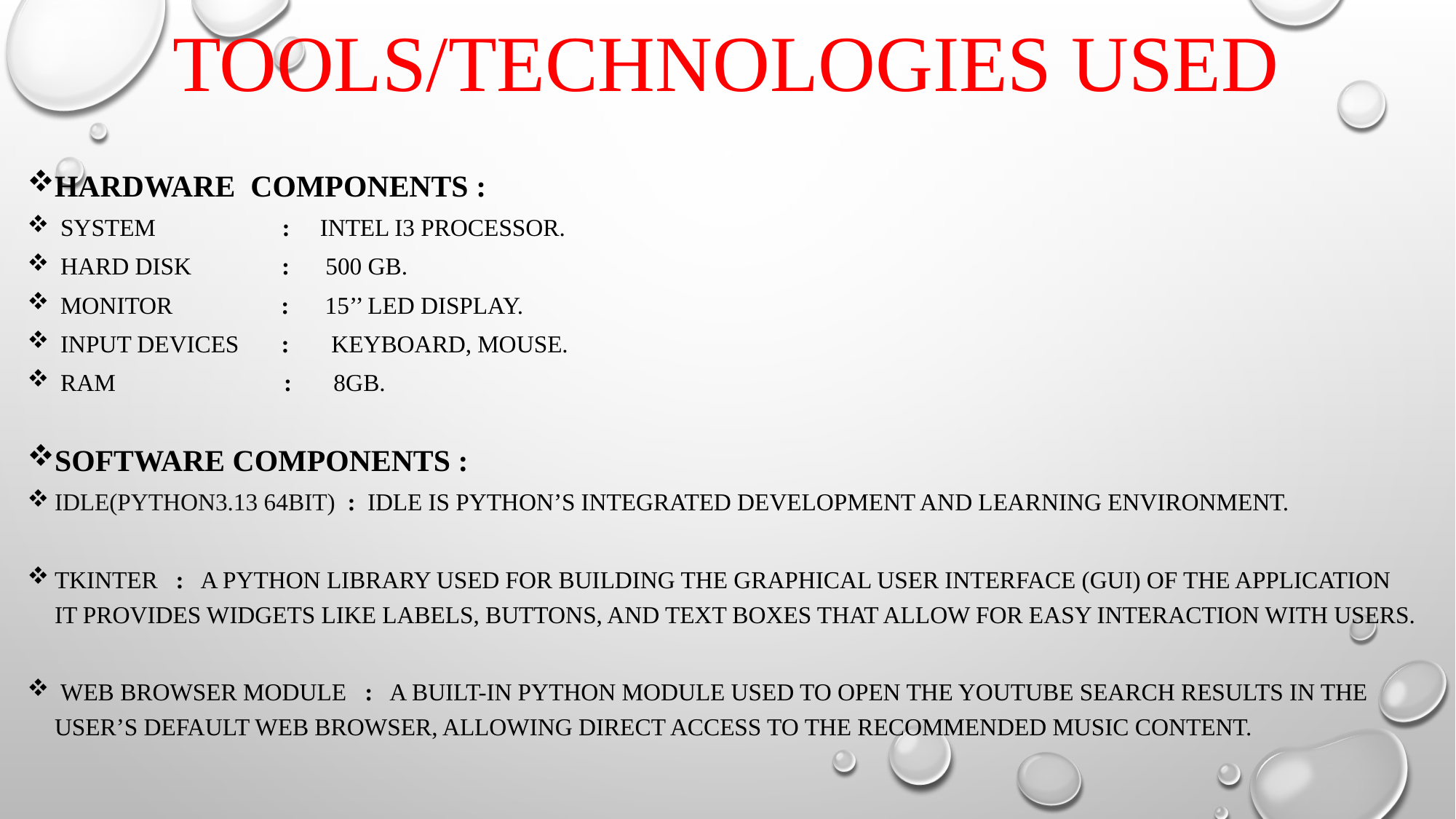

# TOOLS/TECHNOLOGIES USED
Hardware  components :
 System                     :     intel i3 processor.
 Hard Disk               :      500 GB.
 Monitor                  :      15’’ LED Display.
 Input Devices       :       Keyboard, Mouse.
 Ram                            :       8GB.

SOFTWARE COMPONENTS :
IDLE(Python3.13 64Bit)  :  IDLE is Python’s Integrated Development and Learning Environment.

Tkinter   :   A Python library used for building the graphical user interface (GUI) of the application It provides widgets like labels, buttons, and text boxes that allow for easy interaction with users.

 Web browser Module   :   A built-in Python module used to open the YouTube search results in the user’s default web browser, allowing direct access to the recommended music content.